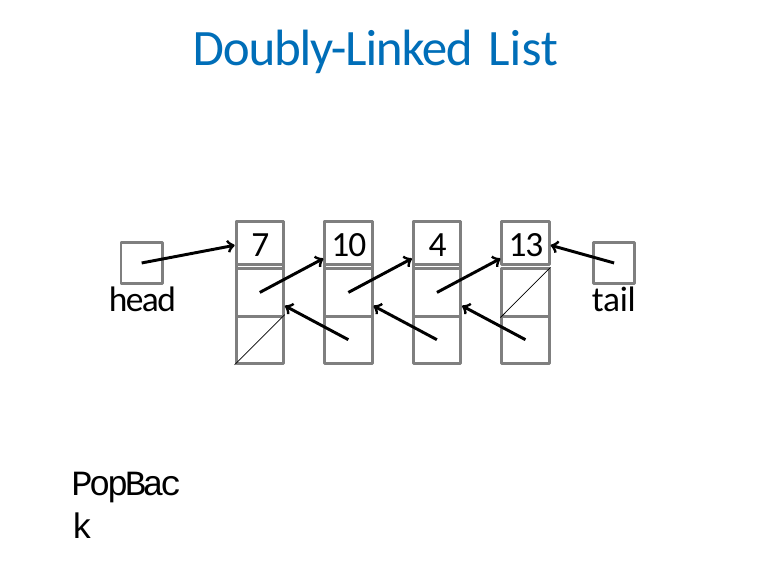

# Doubly-Linked List

7

10

4
13

head
tail

PopBack